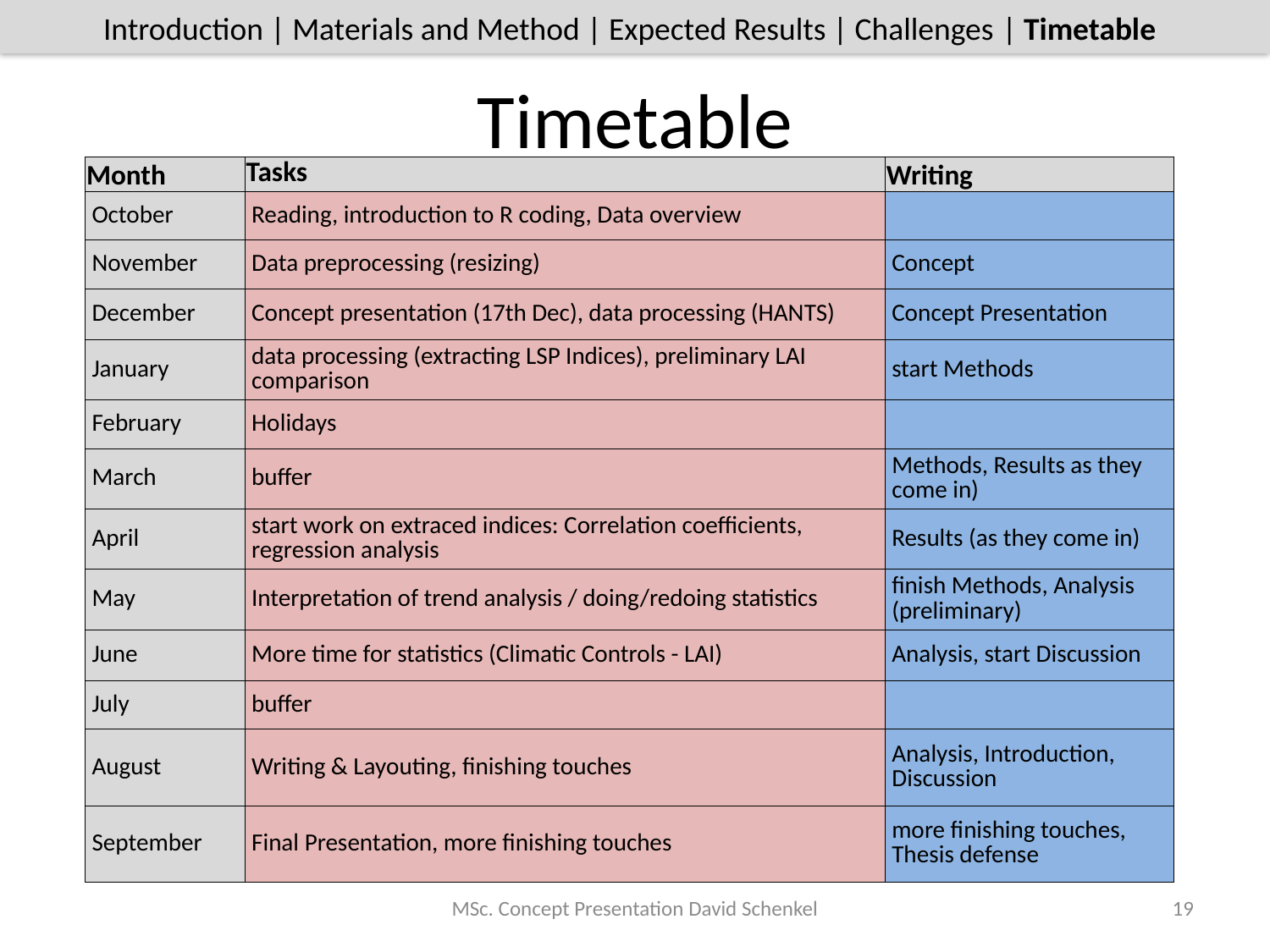

Introduction | Materials and Method | Expected Results | Challenges | Timetable
# Timetable
| Month | Tasks | Writing |
| --- | --- | --- |
| October | Reading, introduction to R coding, Data overview |  |
| November | Data preprocessing (resizing) | Concept |
| December | Concept presentation (17th Dec), data processing (HANTS) | Concept Presentation |
| January | data processing (extracting LSP Indices), preliminary LAI comparison | start Methods |
| February | Holidays |  |
| March | buffer | Methods, Results as they come in) |
| April | start work on extraced indices: Correlation coefficients, regression analysis | Results (as they come in) |
| May | Interpretation of trend analysis / doing/redoing statistics | finish Methods, Analysis (preliminary) |
| June | More time for statistics (Climatic Controls - LAI) | Analysis, start Discussion |
| July | buffer |  |
| August | Writing & Layouting, finishing touches | Analysis, Introduction, Discussion |
| September | Final Presentation, more finishing touches | more finishing touches, Thesis defense |
MSc. Concept Presentation David Schenkel
19